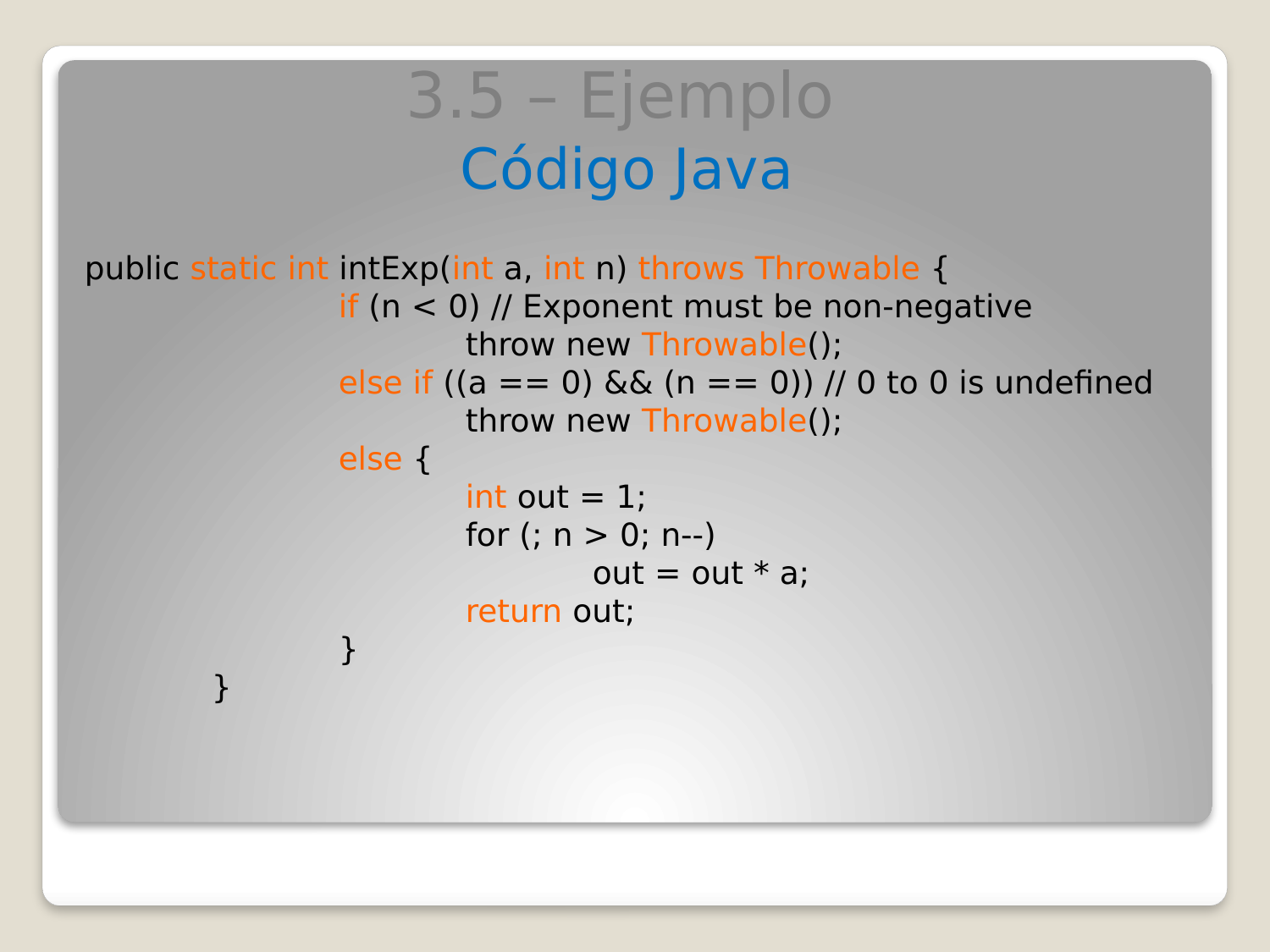

3.5 – Ejemplo
Código Java
public static int intExp(int a, int n) throws Throwable {
		if (n < 0) // Exponent must be non-negative
			throw new Throwable();
		else if ((a == 0) && (n == 0)) // 0 to 0 is undefined
			throw new Throwable();
		else {
			int out = 1;
			for (; n > 0; n--)
				out = out * a;
			return out;
		}
	}